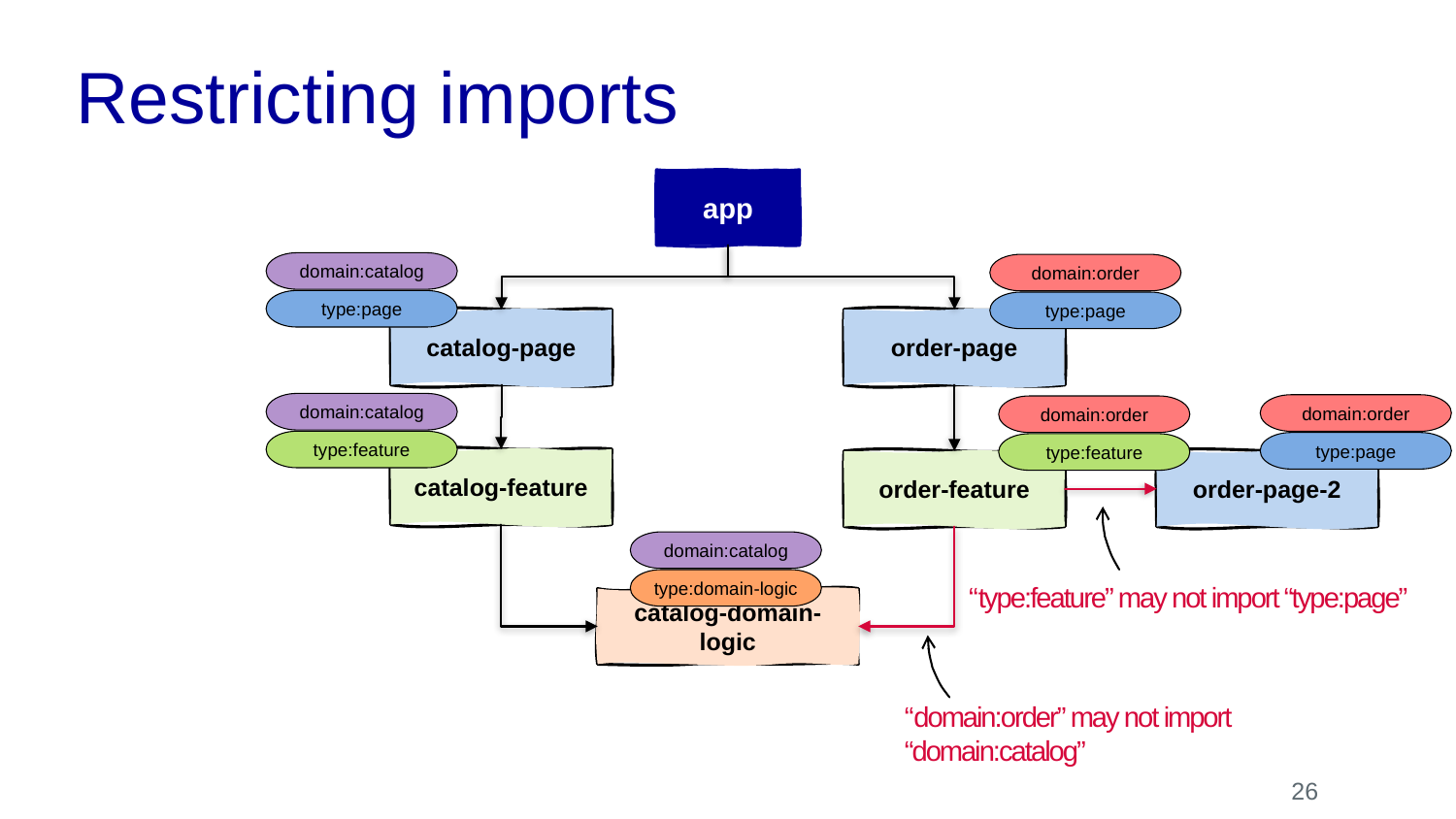

# Restricting imports
app
domain:catalog
domain:order
type:page
type:page
catalog-page
order-page
domain:catalog
domain:order
domain:order
type:feature
type:page
type:feature
catalog-feature
order-page-2
order-feature

domain:catalog
type:domain-logic
“type:feature” may not import “type:page”
catalog-domain-logic

“domain:order” may not import “domain:catalog”
26